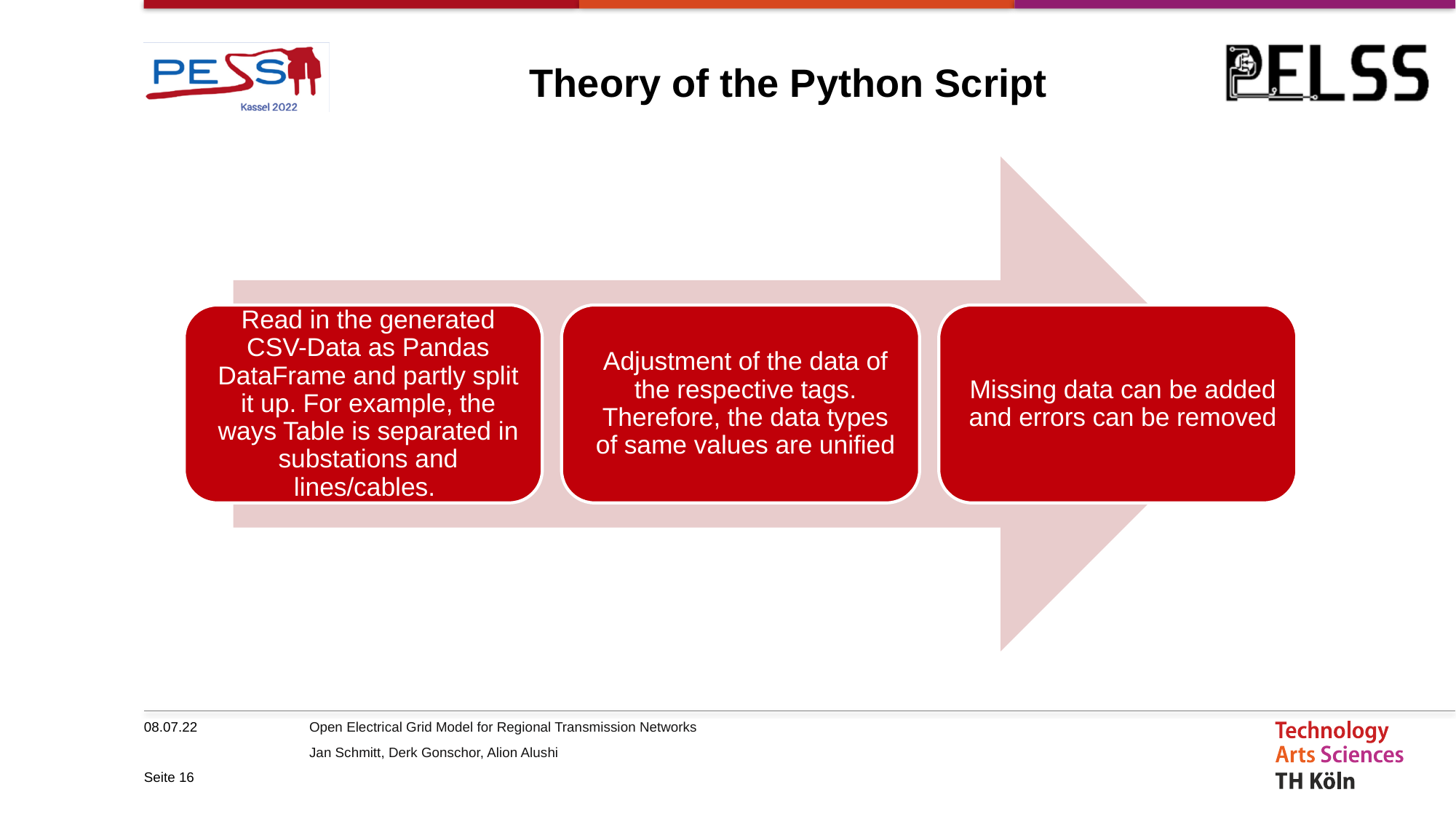

# Theory of the Python Script
Read in the generated CSV-Data as Pandas DataFrame and partly split it up. For example, the ways Table is separated in substations and lines/cables.
Adjustment of the data of the respective tags. Therefore, the data types of same values are unified
Missing data can be added and errors can be removed
08.07.22
Seite 16